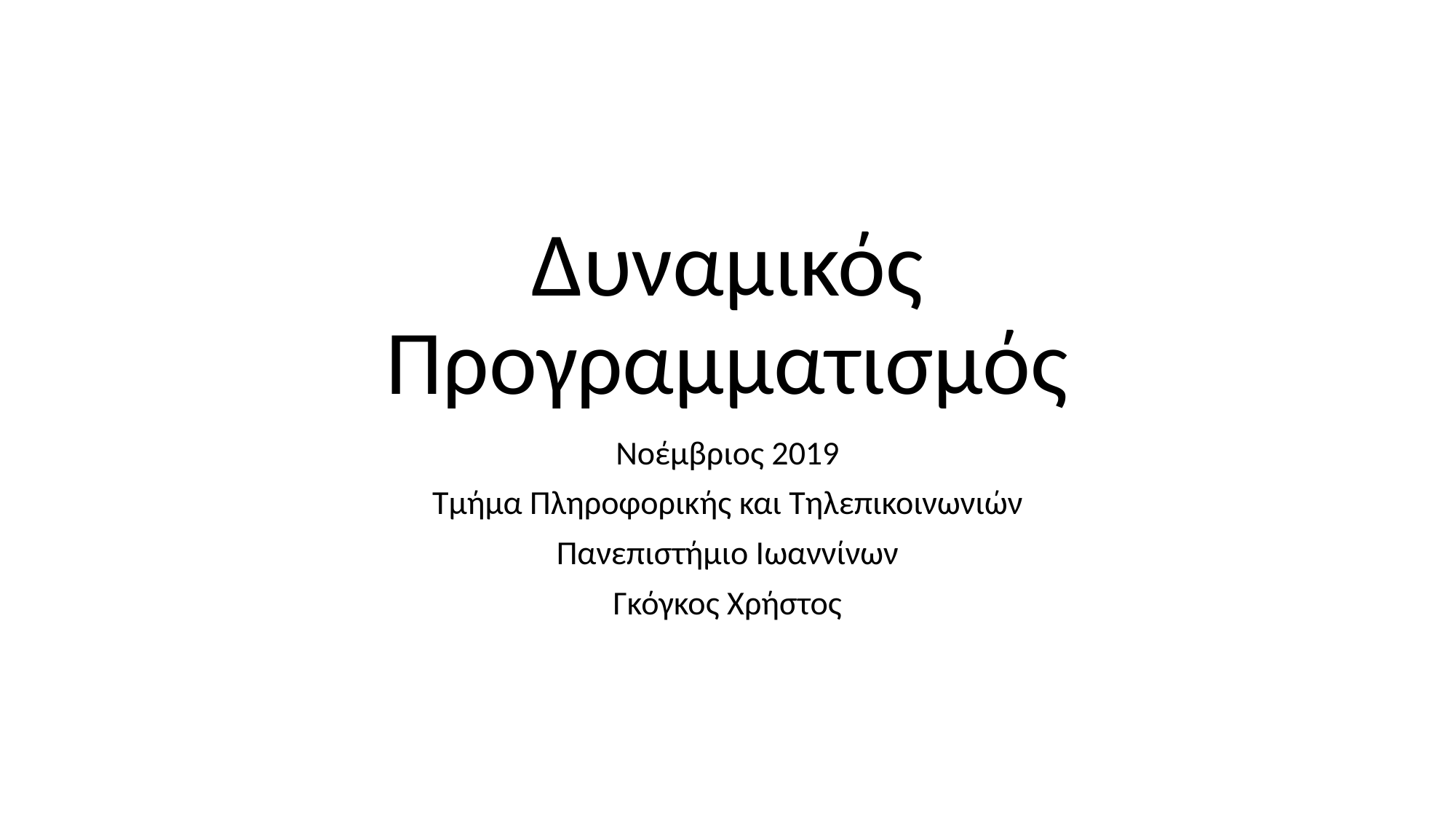

# Δυναμικός Προγραμματισμός
Νοέμβριος 2019
Τμήμα Πληροφορικής και Τηλεπικοινωνιών
Πανεπιστήμιο Ιωαννίνων
Γκόγκος Χρήστος